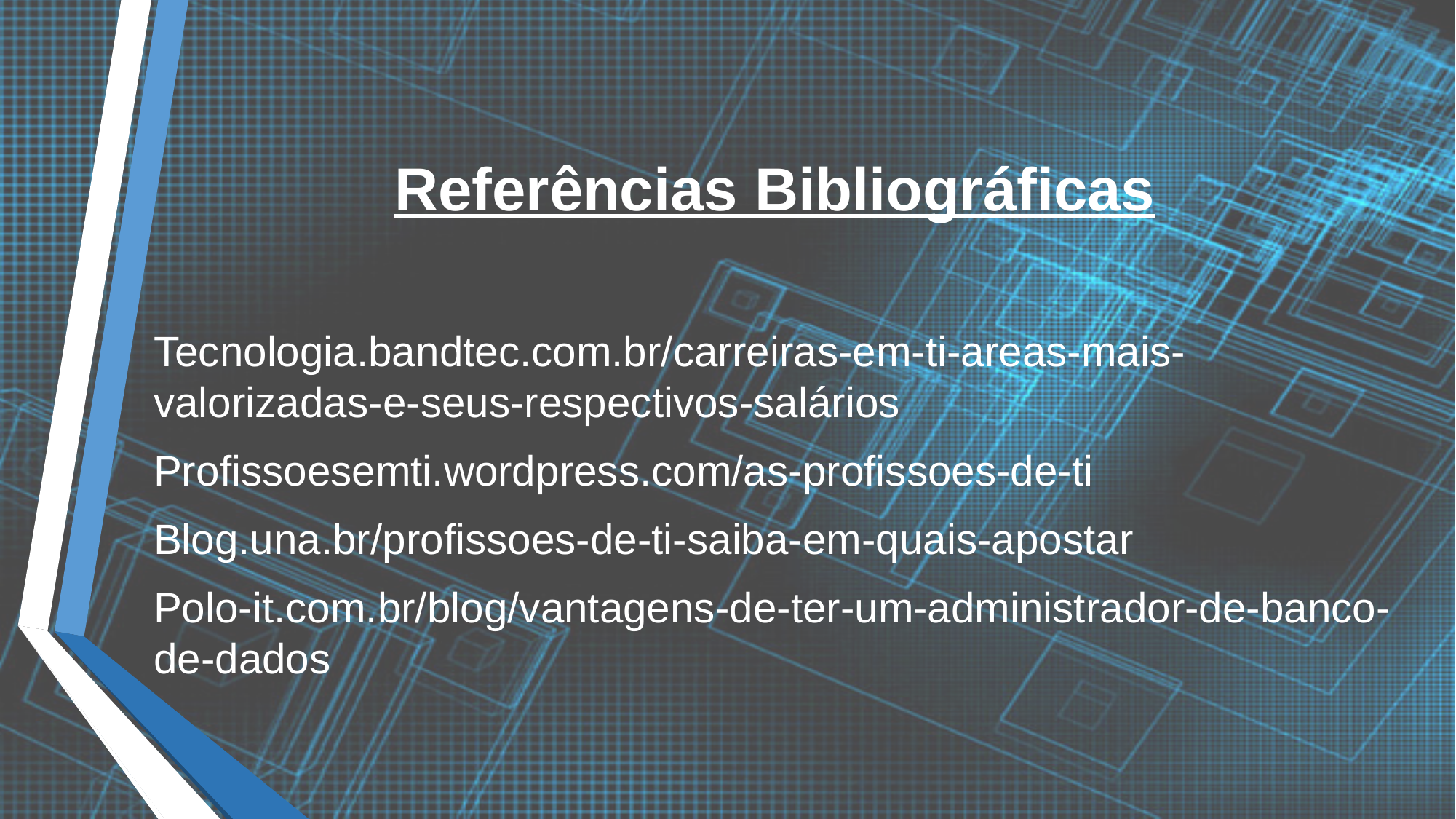

# Referências Bibliográficas
Tecnologia.bandtec.com.br/carreiras-em-ti-areas-mais-valorizadas-e-seus-respectivos-salários
Profissoesemti.wordpress.com/as-profissoes-de-ti
Blog.una.br/profissoes-de-ti-saiba-em-quais-apostar
Polo-it.com.br/blog/vantagens-de-ter-um-administrador-de-banco-de-dados